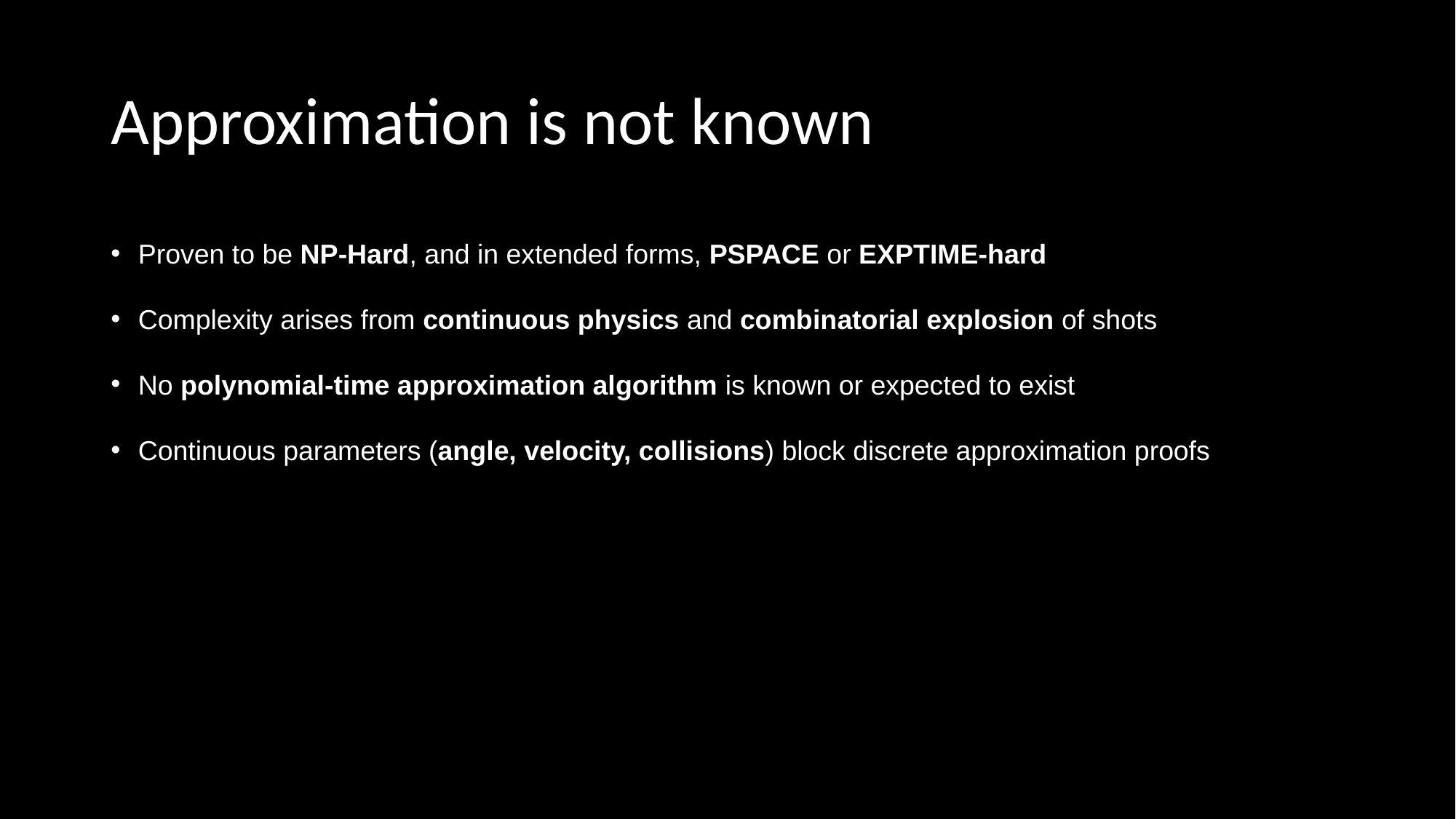

# Approximation is not known
Proven to be NP-Hard, and in extended forms, PSPACE or EXPTIME-hard
Complexity arises from continuous physics and combinatorial explosion of shots
No polynomial-time approximation algorithm is known or expected to exist
Continuous parameters (angle, velocity, collisions) block discrete approximation proofs